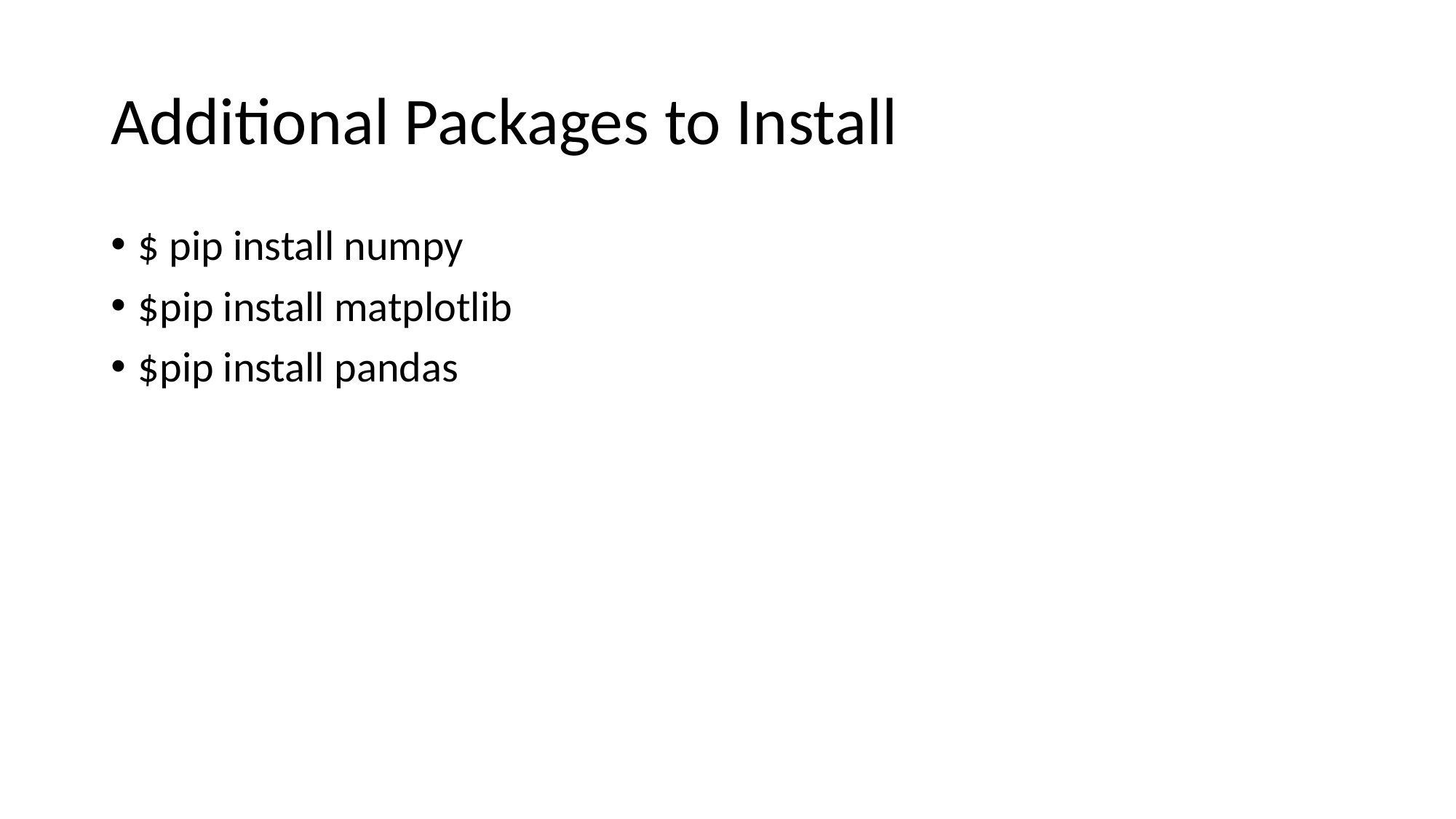

# Additional Packages to Install
$ pip install numpy
$pip install matplotlib
$pip install pandas